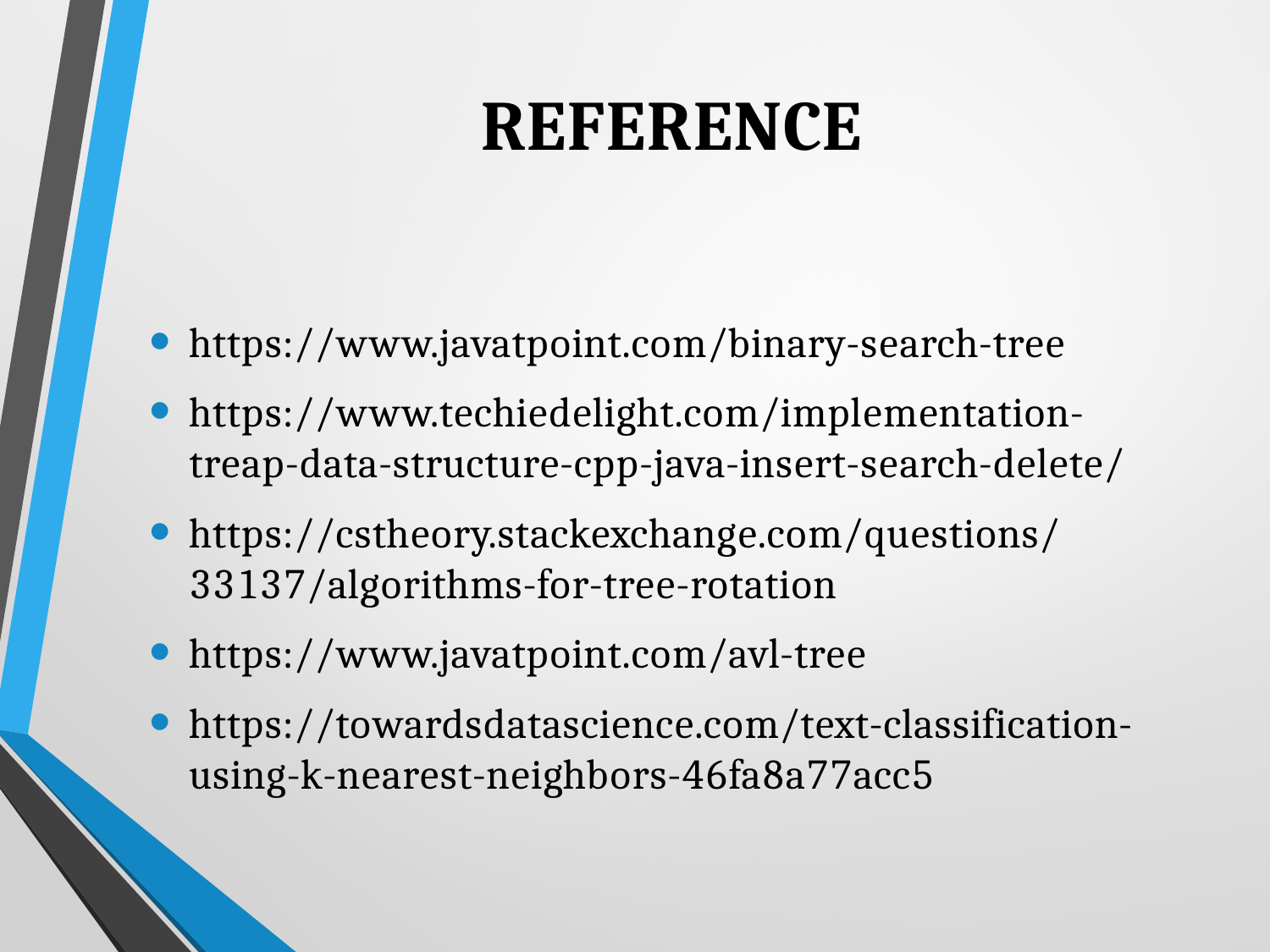

# REFERENCE
https://www.javatpoint.com/binary-search-tree
https://www.techiedelight.com/implementation-treap-data-structure-cpp-java-insert-search-delete/
https://cstheory.stackexchange.com/questions/33137/algorithms-for-tree-rotation
https://www.javatpoint.com/avl-tree
https://towardsdatascience.com/text-classification-using-k-nearest-neighbors-46fa8a77acc5